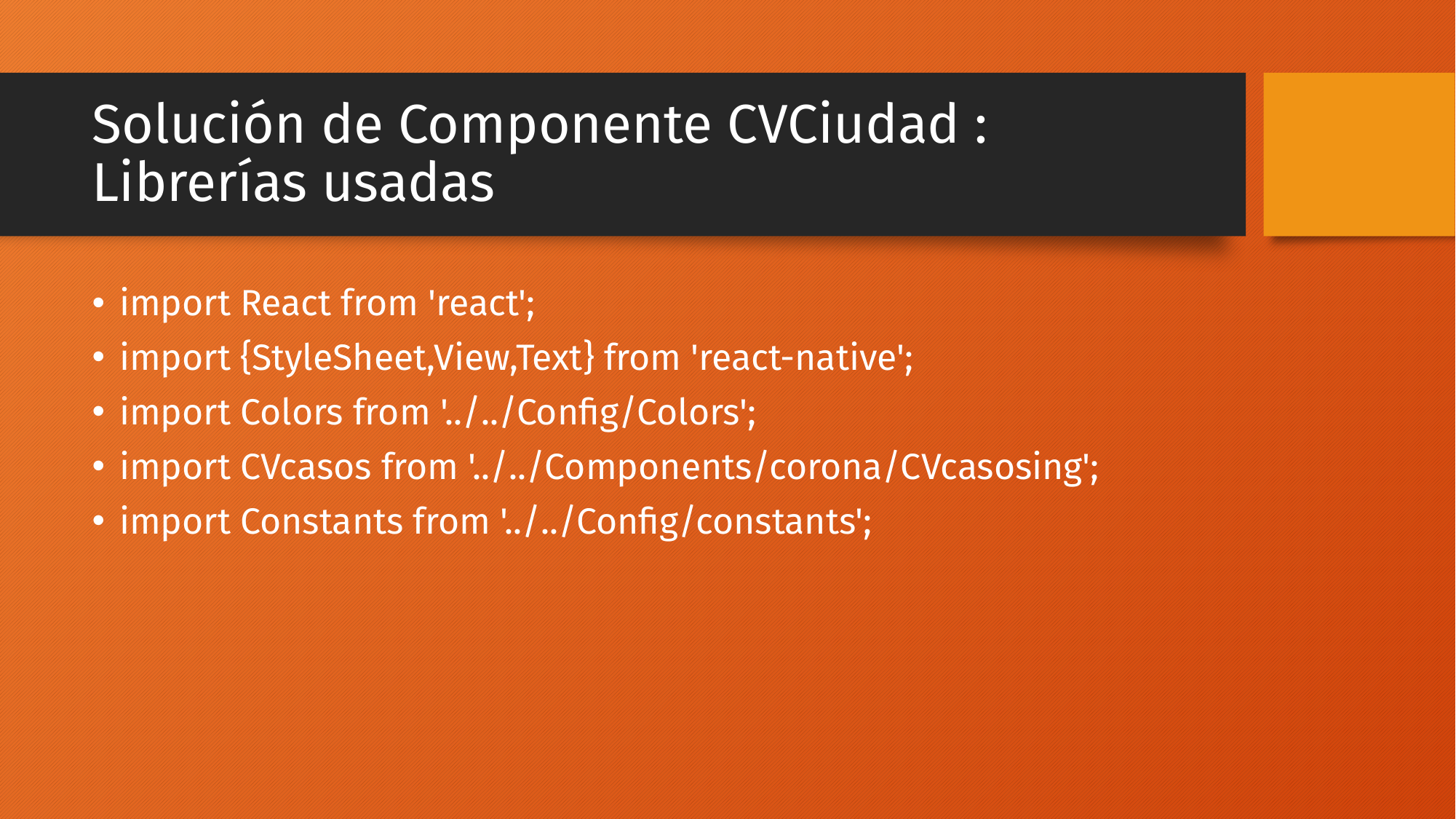

# Solución de Componente CVCiudad : Librerías usadas
import React from 'react';
import {StyleSheet,View,Text} from 'react-native';
import Colors from '../../Config/Colors';
import CVcasos from '../../Components/corona/CVcasosing';
import Constants from '../../Config/constants';